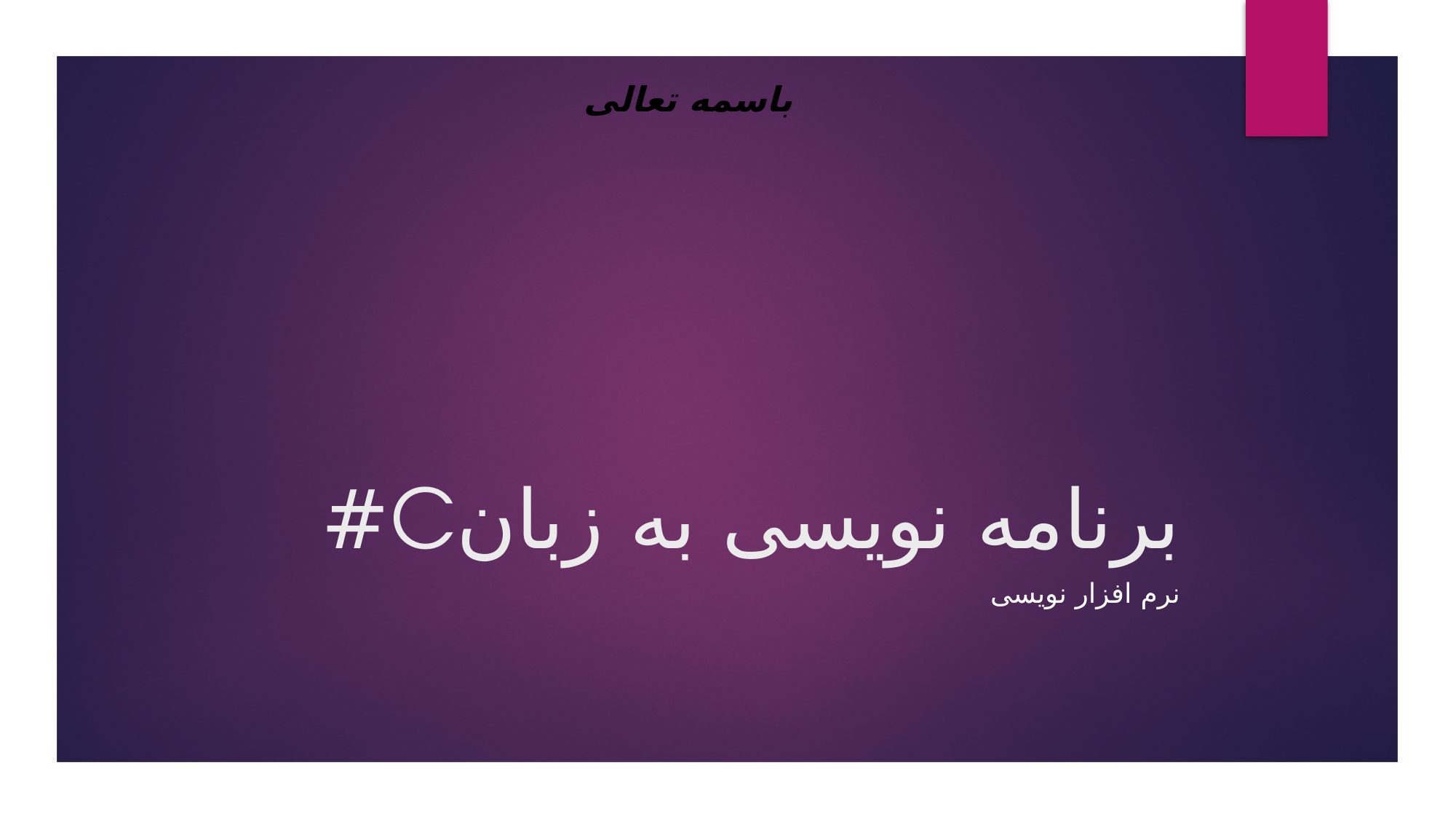

باسمه تعالی
# برنامه نویسی به زبانC#
نرم افزار نویسی